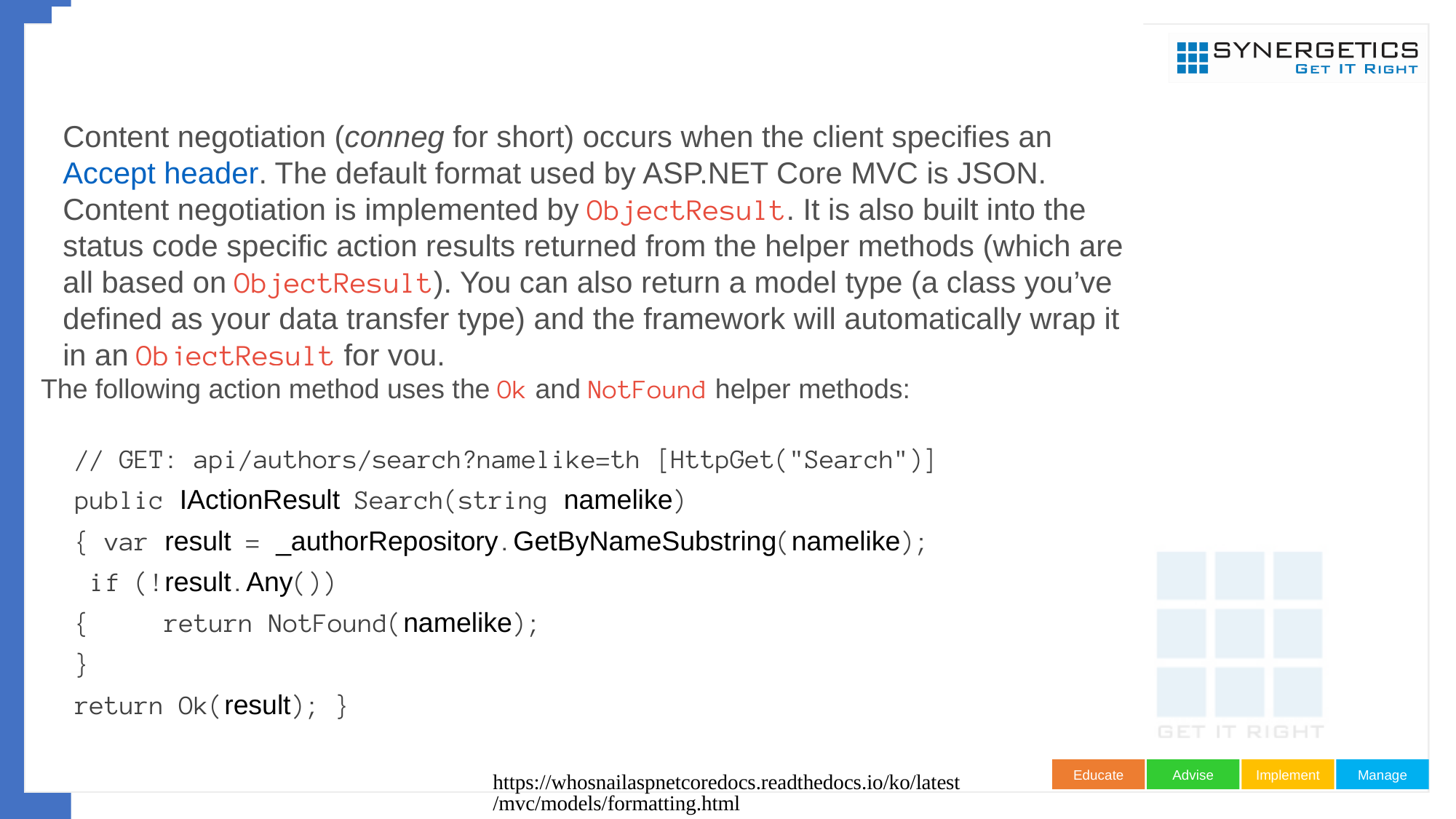

# Content negotiation
Content negotiation (conneg for short) occurs when the client specifies an Accept header. The default format used by ASP.NET Core MVC is JSON. Content negotiation is implemented by ObjectResult. It is also built into the status code specific action results returned from the helper methods (which are all based on ObjectResult). You can also return a model type (a class you’ve defined as your data transfer type) and the framework will automatically wrap it in an ObjectResult for you.
The following action method uses the Ok and NotFound helper methods:
// GET: api/authors/search?namelike=th [HttpGet("Search")]
public IActionResult Search(string namelike)
{ var result = _authorRepository.GetByNameSubstring(namelike);
 if (!result.Any())
{     return NotFound(namelike);
}
return Ok(result); }
https://whosnailaspnetcoredocs.readthedocs.io/ko/latest/mvc/models/formatting.html